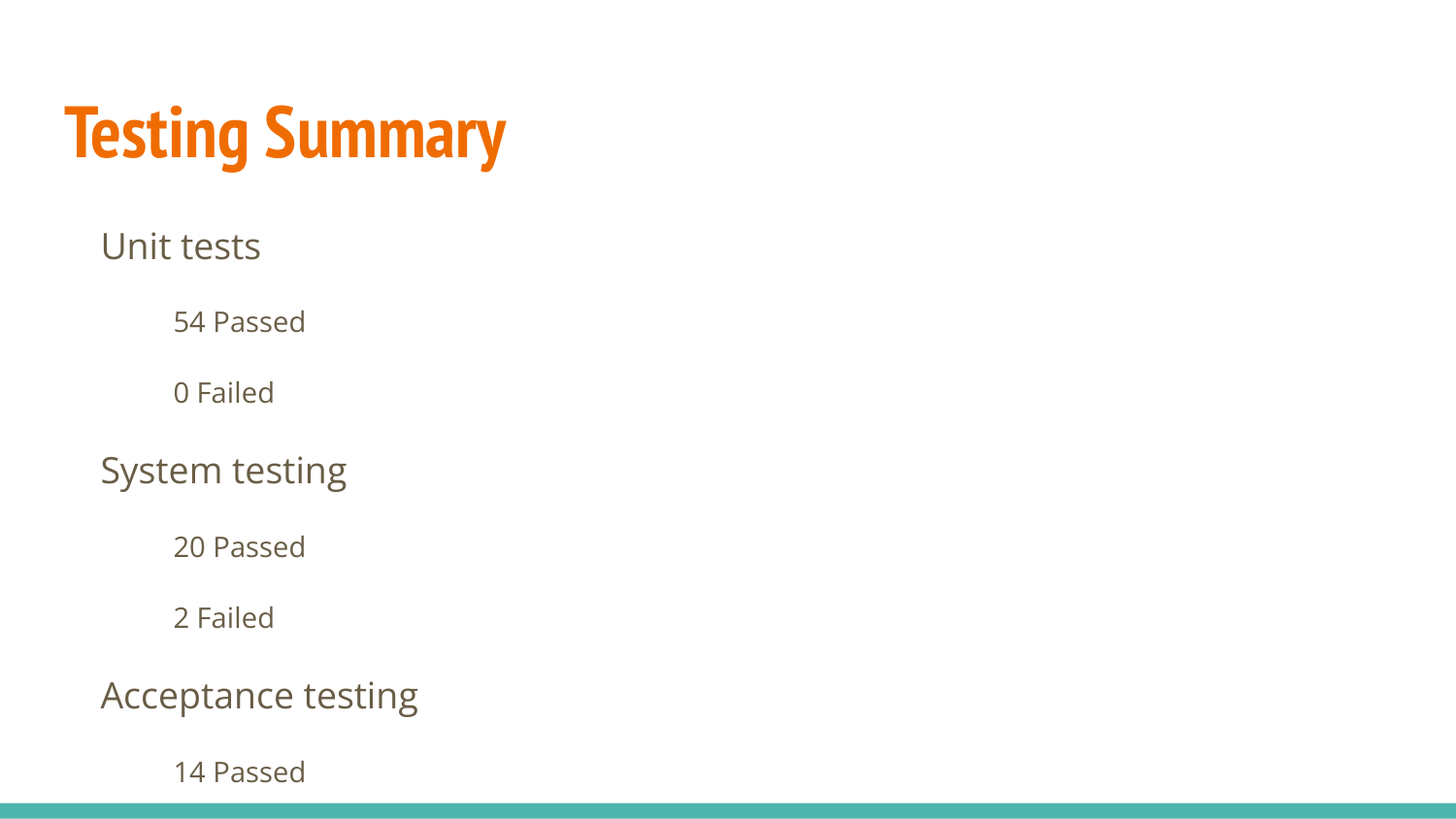

# Testing Summary
Unit tests
54 Passed
0 Failed
System testing
20 Passed
2 Failed
Acceptance testing
14 Passed
0 Failed